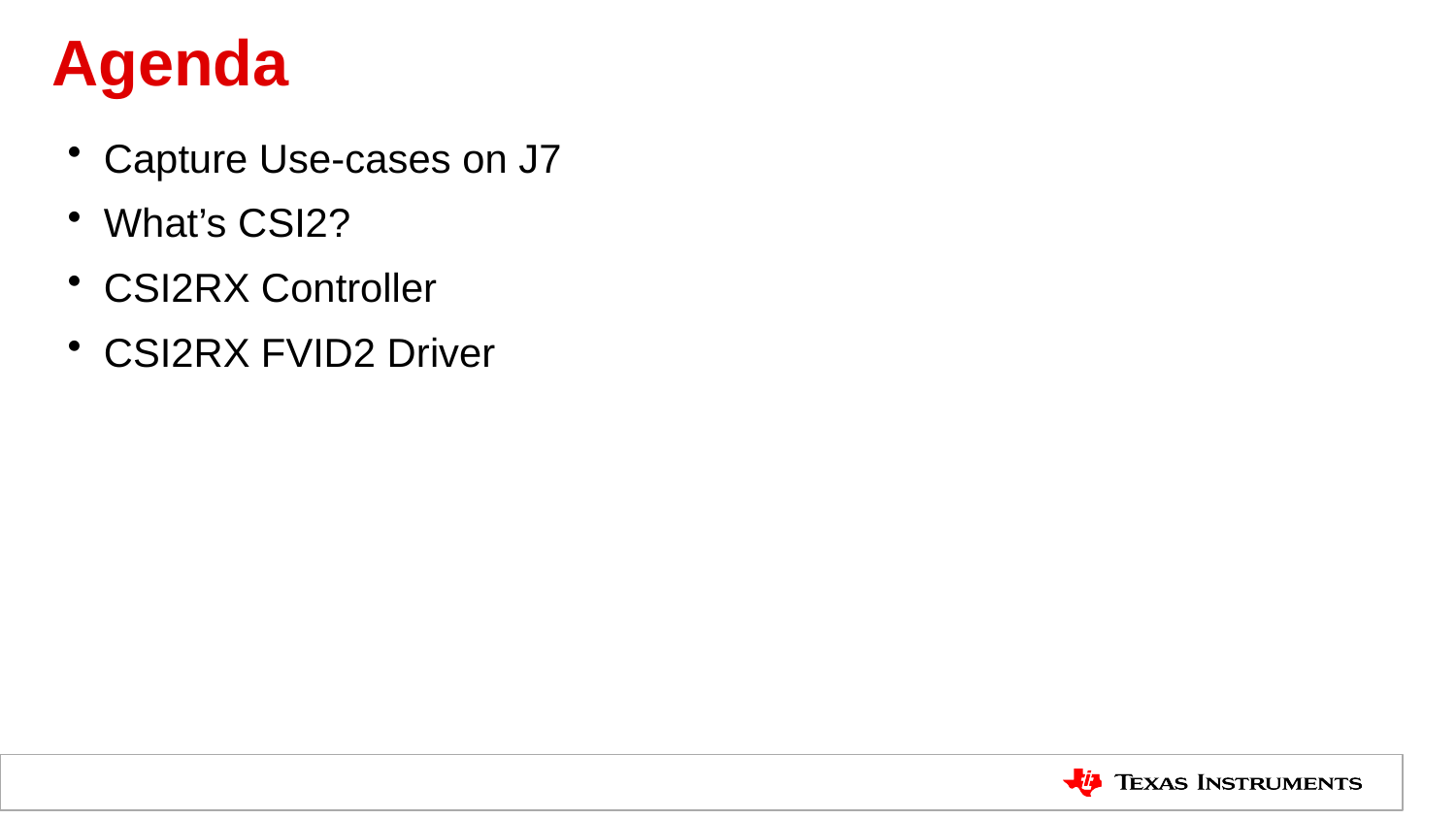

# Agenda
Capture Use-cases on J7
What’s CSI2?
CSI2RX Controller
CSI2RX FVID2 Driver